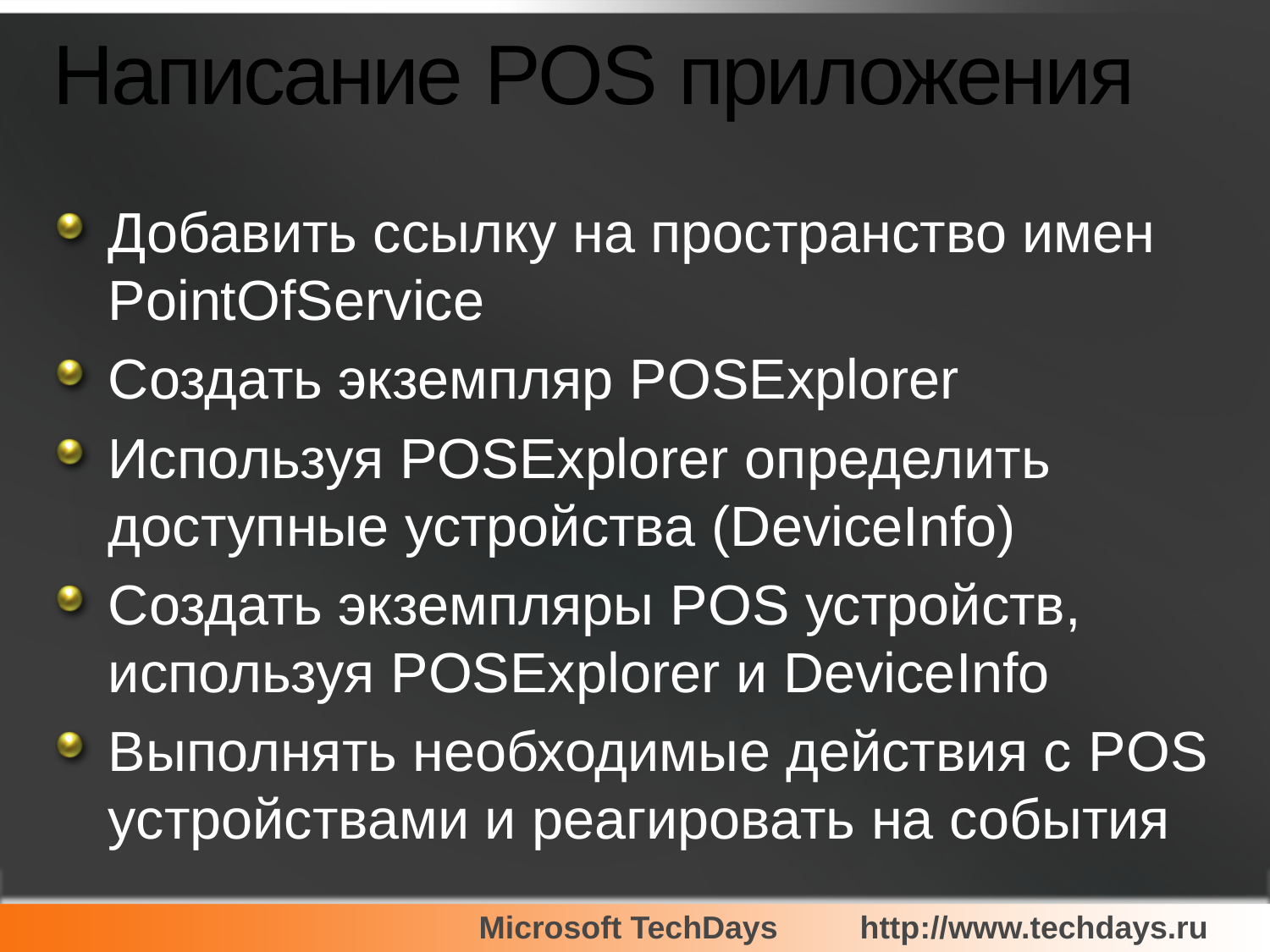

# Написание POS приложения
Добавить ссылку на пространство имен PointOfService
Создать экземпляр POSExplorer
Используя POSExplorer определить доступные устройства (DeviceInfo)
Создать экземпляры POS устройств, используя POSExplorer и DeviceInfo
Выполнять необходимые действия с POS устройствами и реагировать на события